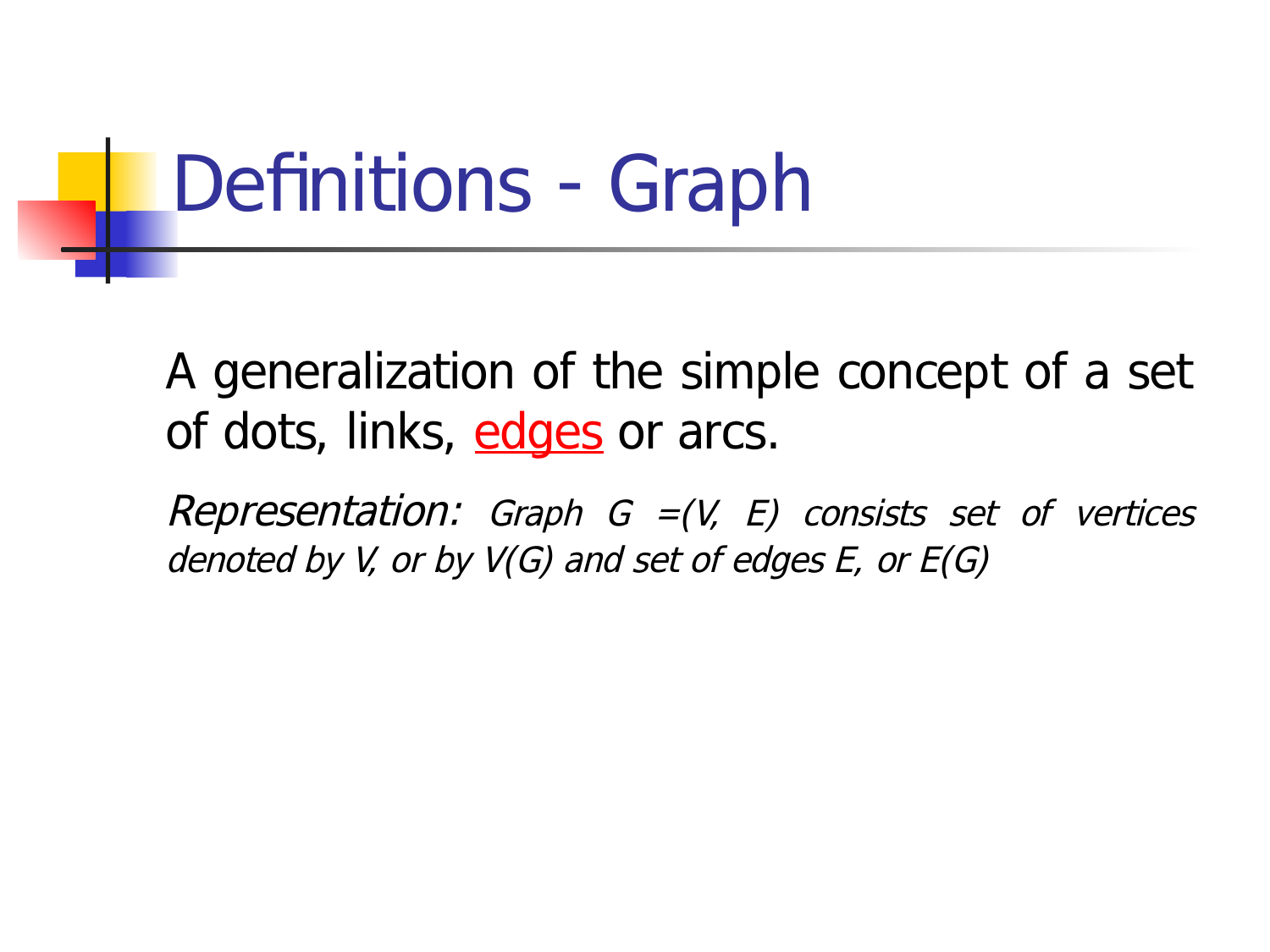

# Definitions - Graph

	A generalization of the simple concept of a set of dots, links, edges or arcs.
	Representation: Graph G =(V, E) consists set of vertices denoted by V, or by V(G) and set of edges E, or E(G)